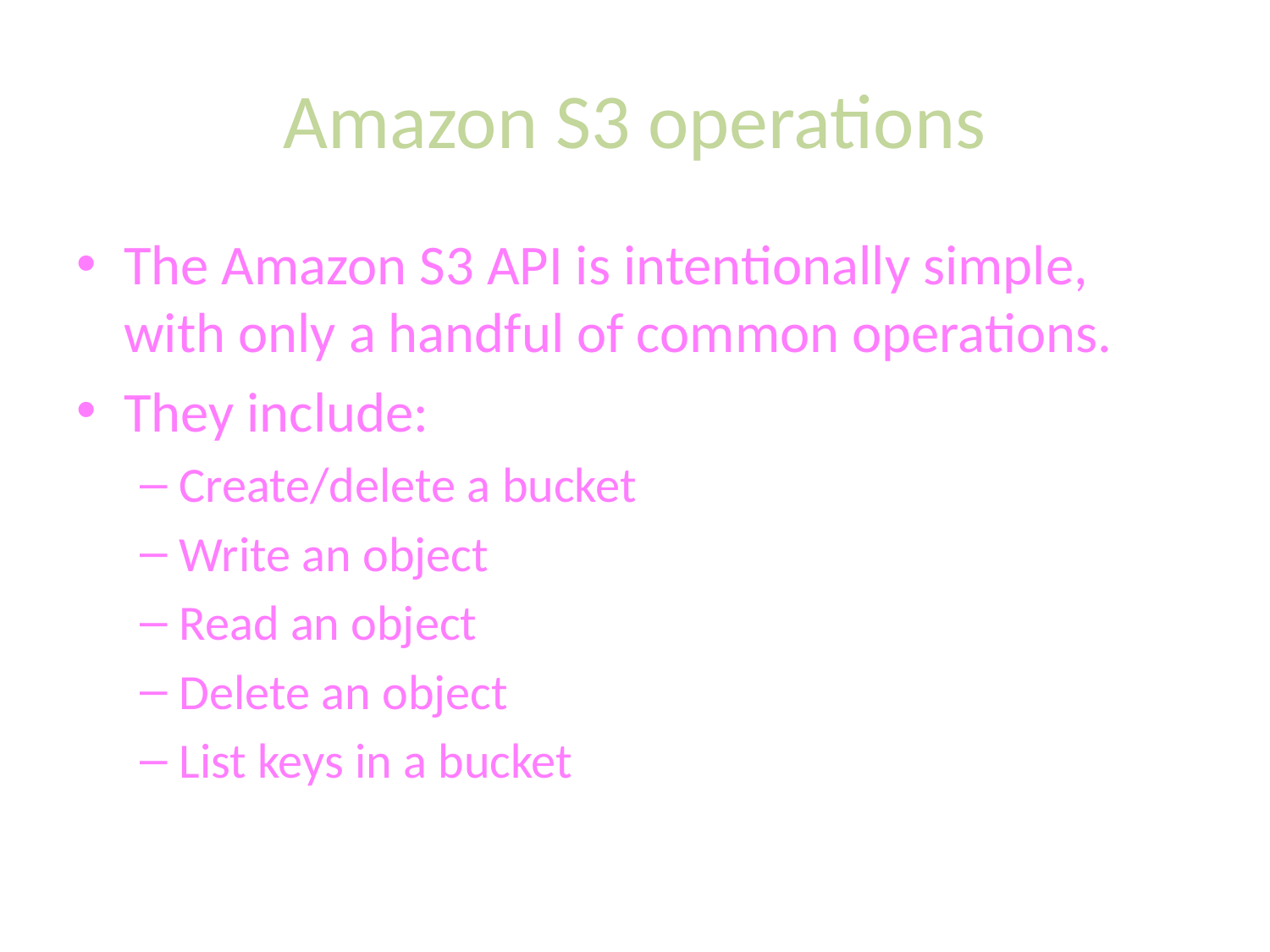

# Amazon S3 operations
The Amazon S3 API is intentionally simple, with only a handful of common operations.
They include:
Create/delete a bucket
Write an object
Read an object
Delete an object
List keys in a bucket